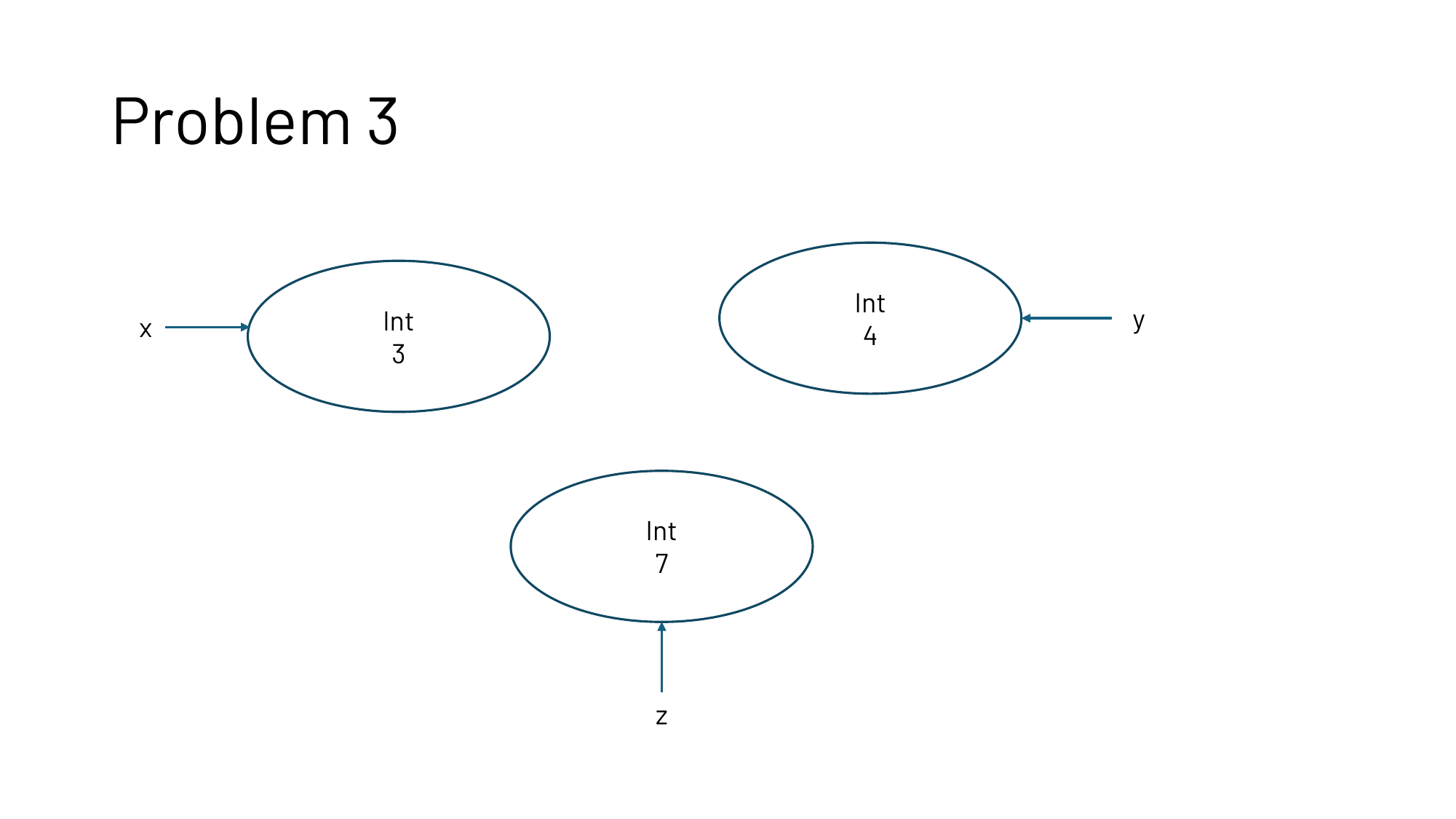

# Problem 3
Int
4
Int
3
y
x
Int
7
z